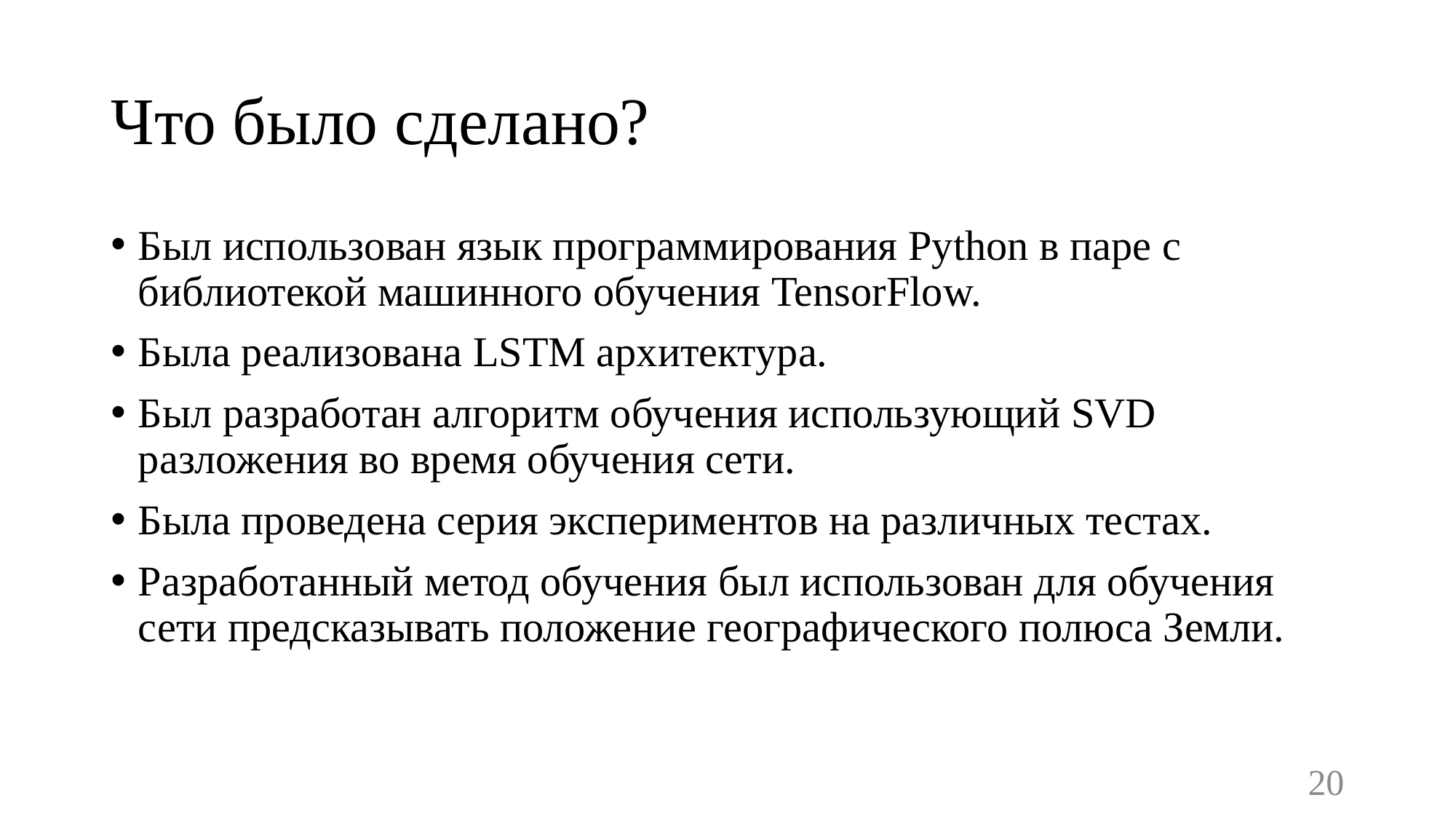

# Что было сделано?
Был использован язык программирования Python в паре с библиотекой машинного обучения TensorFlow.
Была реализована LSTM архитектура.
Был разработан алгоритм обучения использующий SVD разложения во время обучения сети.
Была проведена серия экспериментов на различных тестах.
Разработанный метод обучения был использован для обучения сети предсказывать положение географического полюса Земли.
20